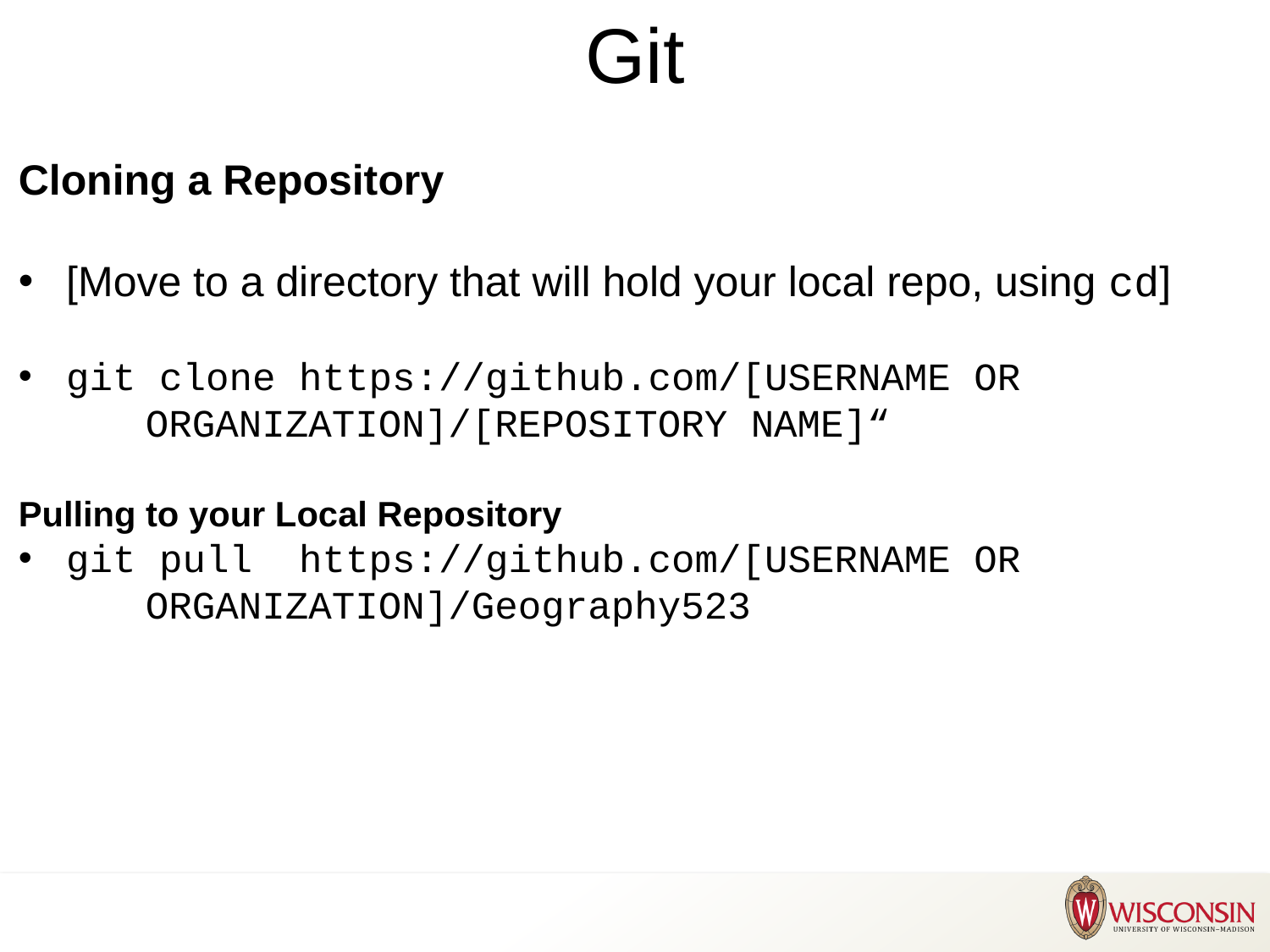

# Git
Cloning a Repository

[Move to a directory that will hold your local repo, using cd]

git clone https://github.com/[USERNAME OR
	ORGANIZATION]/[REPOSITORY NAME]“

Pulling to your Local Repository
git pull  https://github.com/[USERNAME OR
	ORGANIZATION]/Geography523